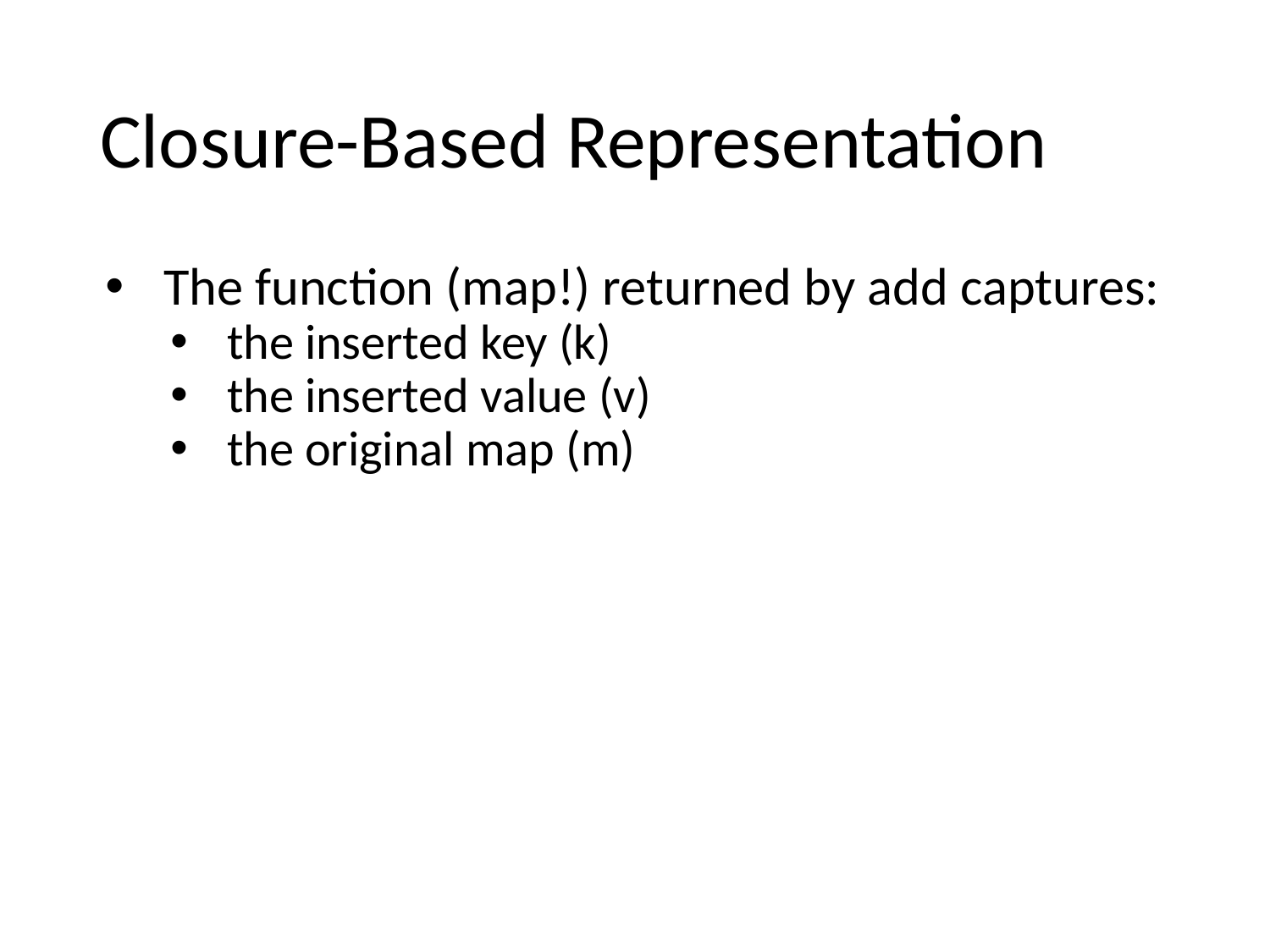

# Closure-Based Representation
The function (map!) returned by add captures:
the inserted key (k)
the inserted value (v)
the original map (m)